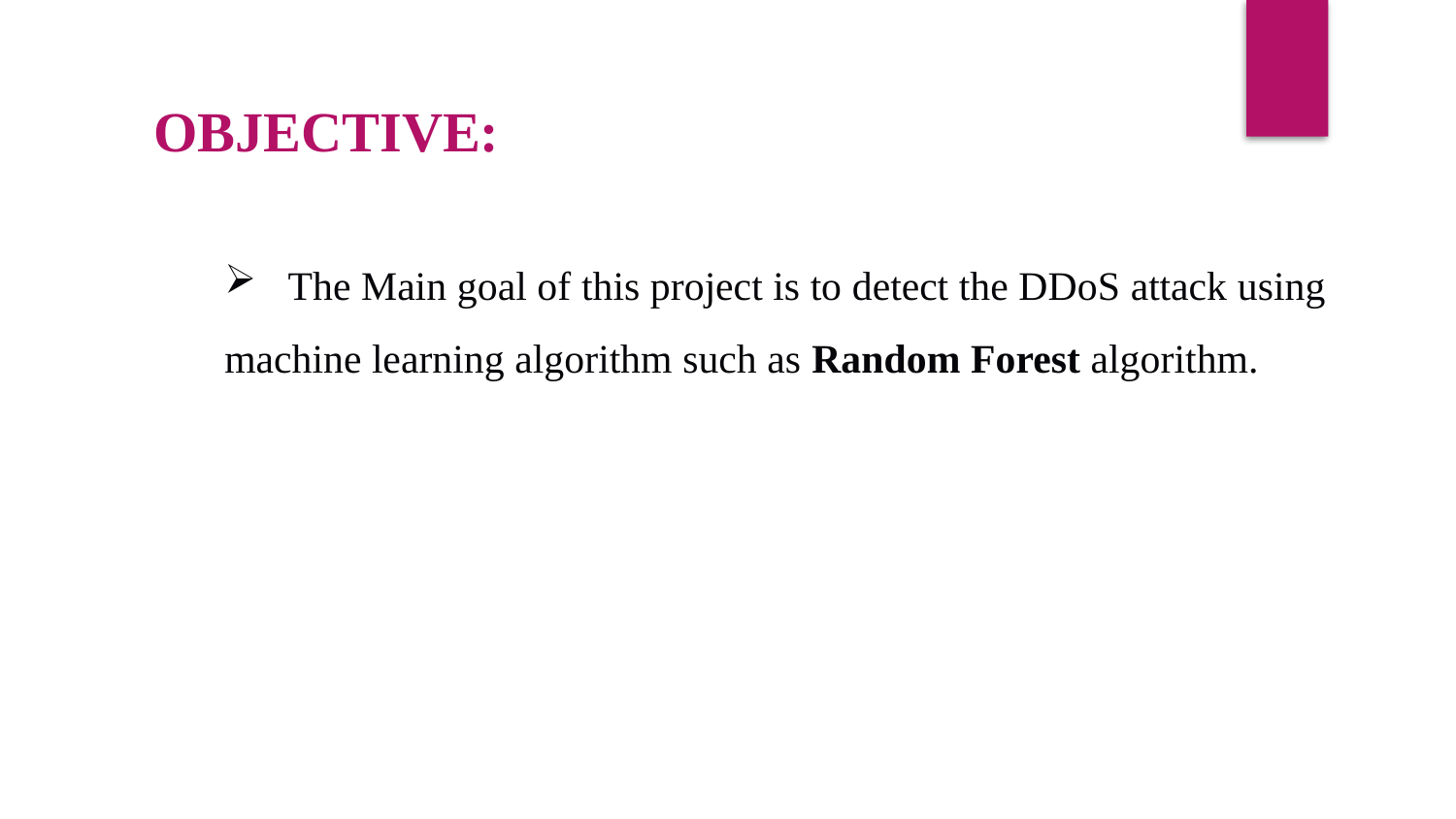

OBJECTIVE:

4
   The Main goal of this project is to detect the DDoS attack using machine learning algorithm such as Random Forest algorithm.